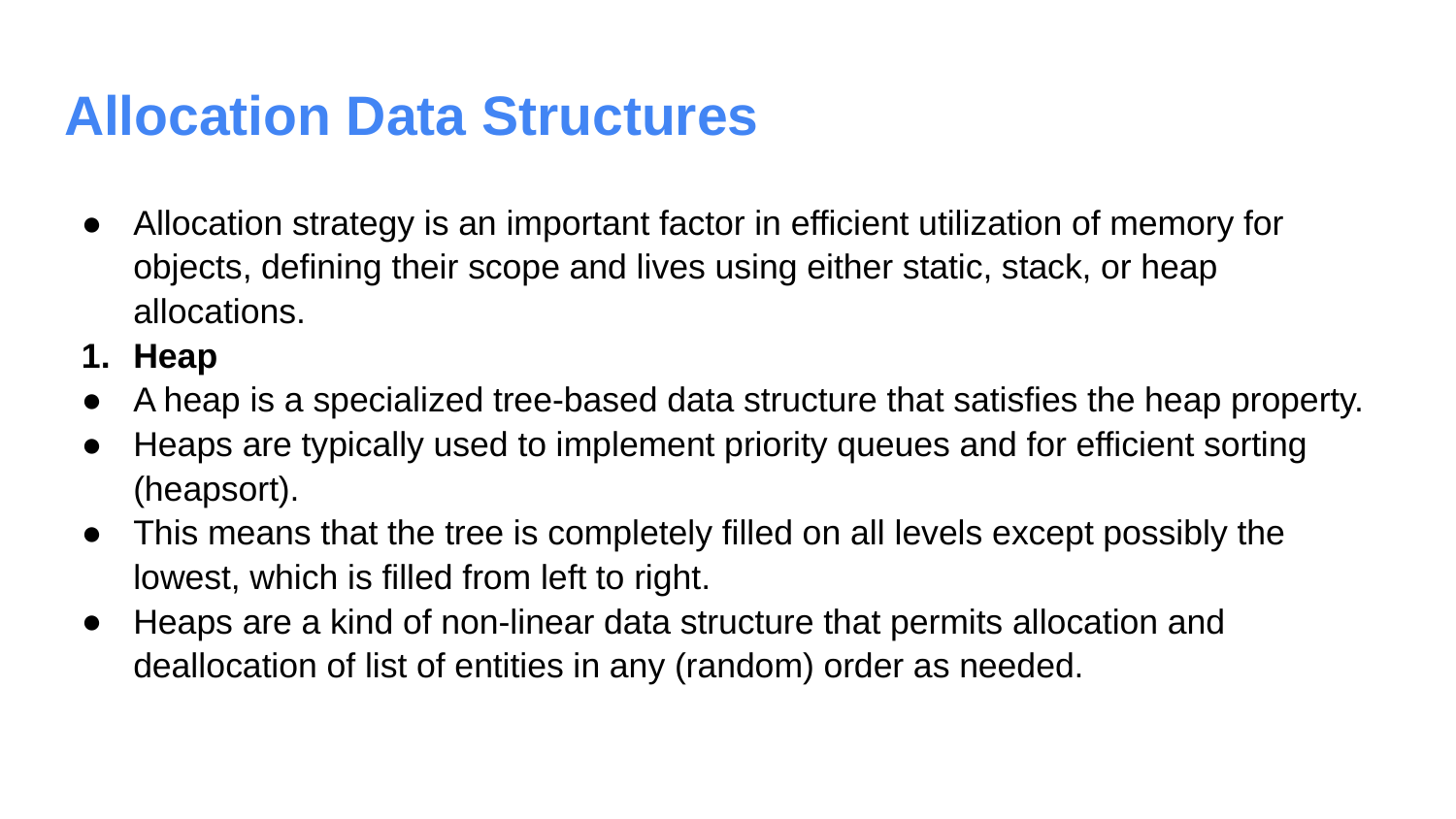

# Allocation Data Structures
Allocation strategy is an important factor in efficient utilization of memory for objects, defining their scope and lives using either static, stack, or heap allocations.
Heap
A heap is a specialized tree-based data structure that satisfies the heap property.
Heaps are typically used to implement priority queues and for efficient sorting (heapsort).
This means that the tree is completely filled on all levels except possibly the lowest, which is filled from left to right.
Heaps are a kind of non-linear data structure that permits allocation and deallocation of list of entities in any (random) order as needed.